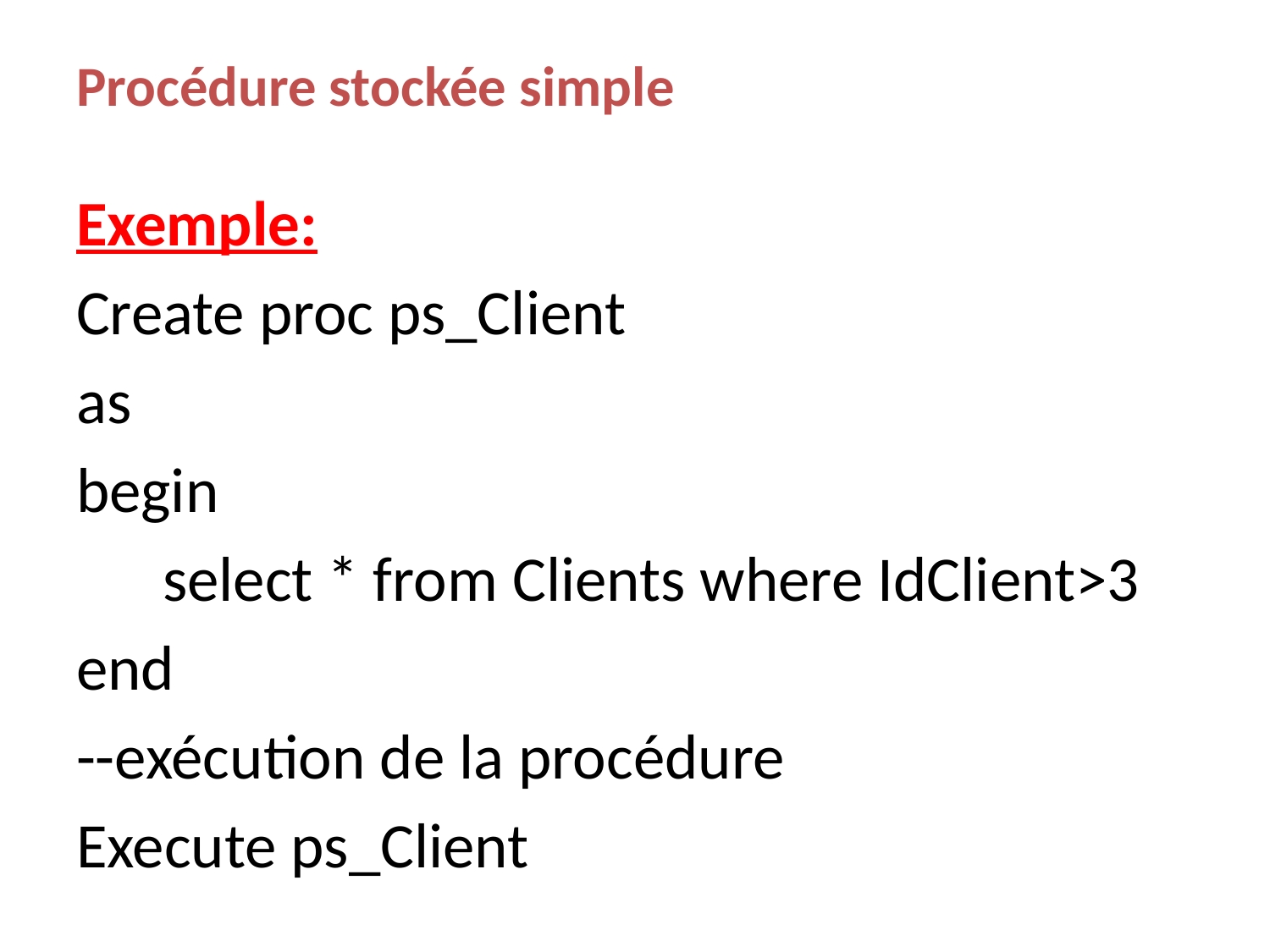

# Procédure stockée simple
Exemple:
Create proc ps_Client
as
begin
      select * from Clients where IdClient>3
end
--exécution de la procédure
Execute ps_Client